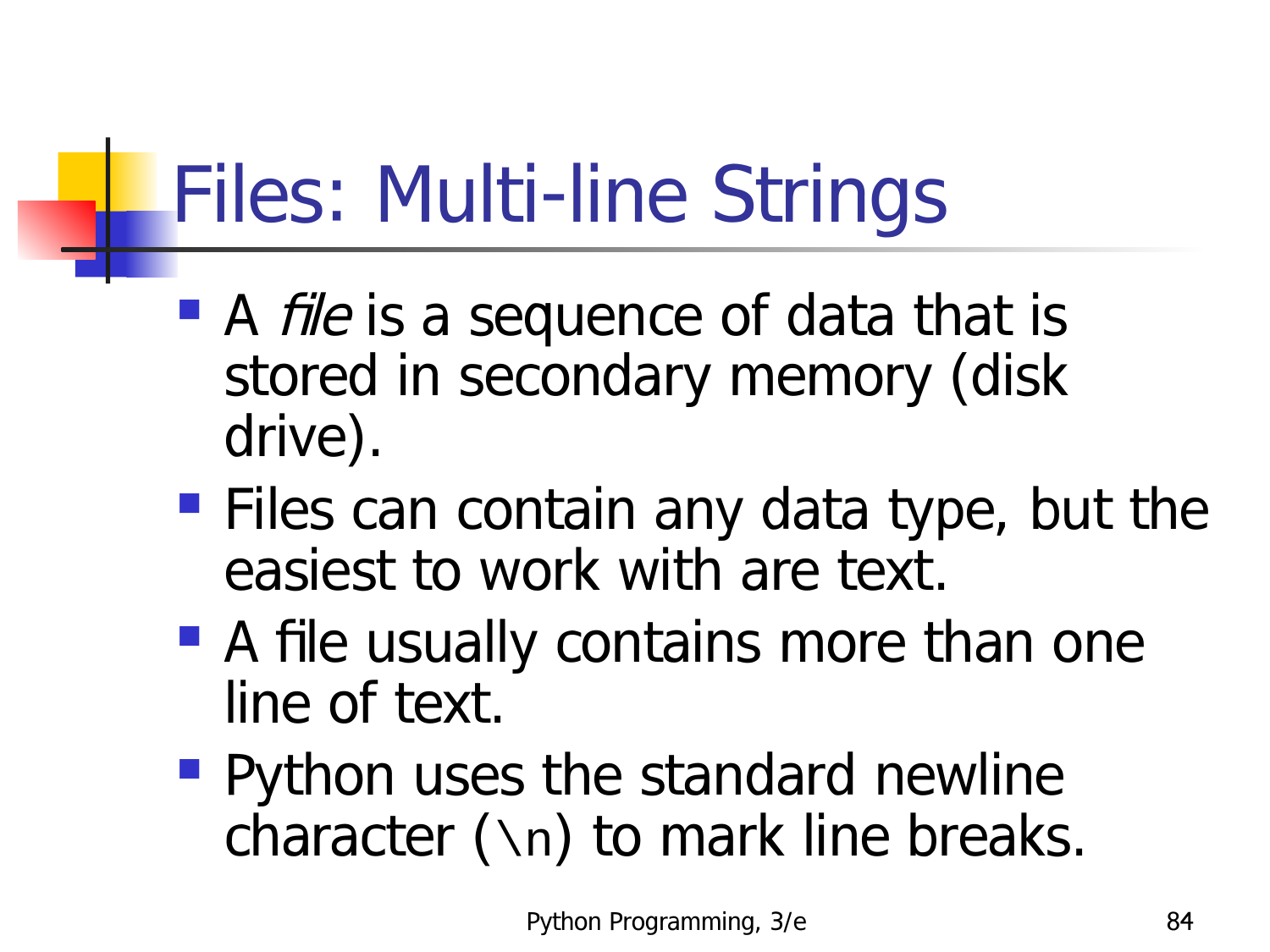

# Files: Multi-line Strings
A file is a sequence of data that is stored in secondary memory (disk drive).
Files can contain any data type, but the easiest to work with are text.
A file usually contains more than one line of text.
Python uses the standard newline character (\n) to mark line breaks.
Python Programming, 3/e
84